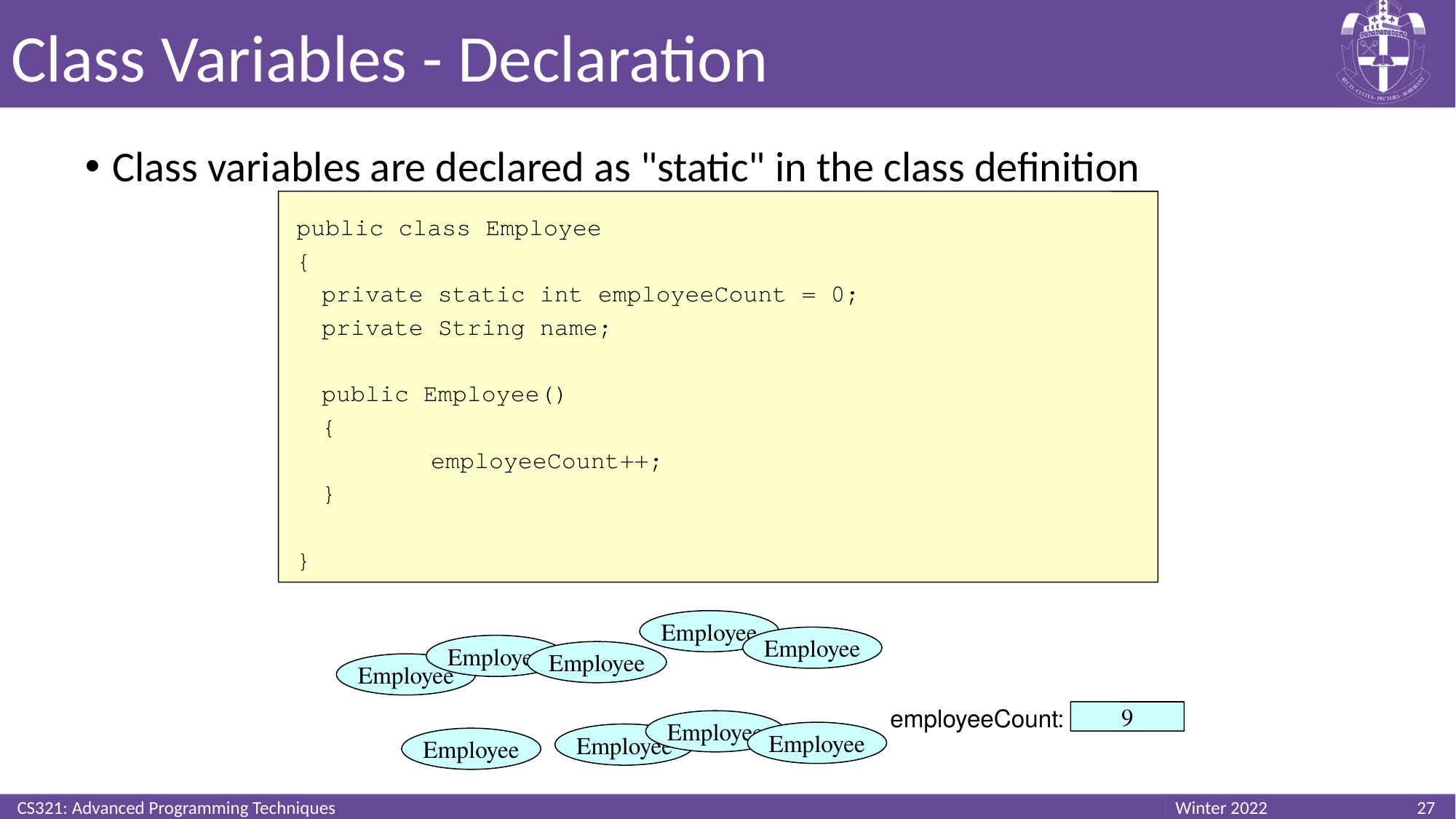

# Class Variables - Declaration
Class variables are declared as "static" in the class definition

public class Employee
{
	private static int employeeCount = 0;
	private String name;

	public Employee()
	{
		employeeCount++;
	}

}
Employee
Employee
Employee
Employee
Employee
Employee
Employee
9
Employee
employeeCount:
Employee
CS321: Advanced Programming Techniques
27
Winter 2022